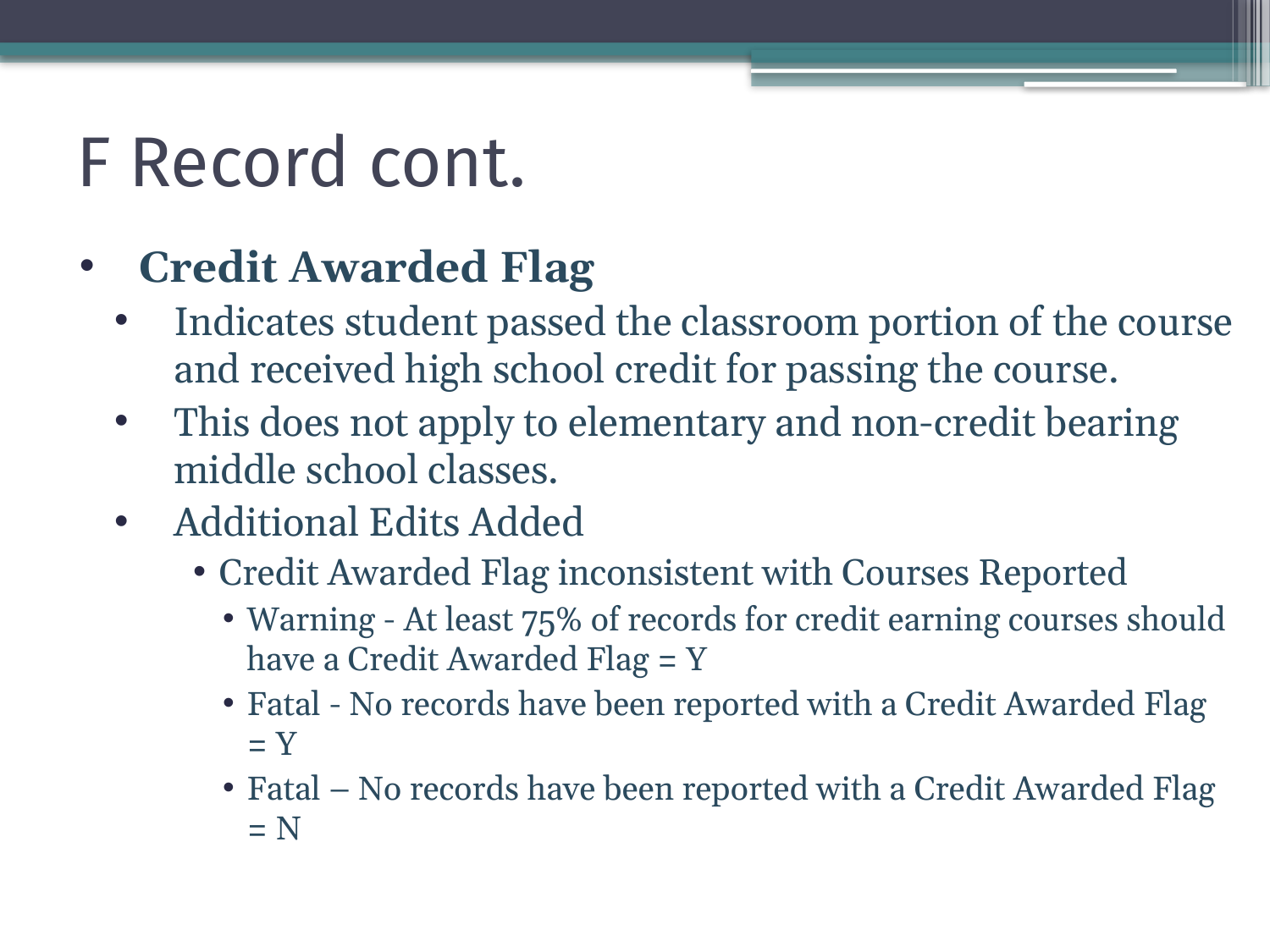

F Record cont.
Credit Awarded Flag
Indicates student passed the classroom portion of the course and received high school credit for passing the course.
This does not apply to elementary and non-credit bearing middle school classes.
Additional Edits Added
Credit Awarded Flag inconsistent with Courses Reported
Warning - At least 75% of records for credit earning courses should have a Credit Awarded Flag = Y
Fatal - No records have been reported with a Credit Awarded Flag = Y
Fatal – No records have been reported with a Credit Awarded Flag = N